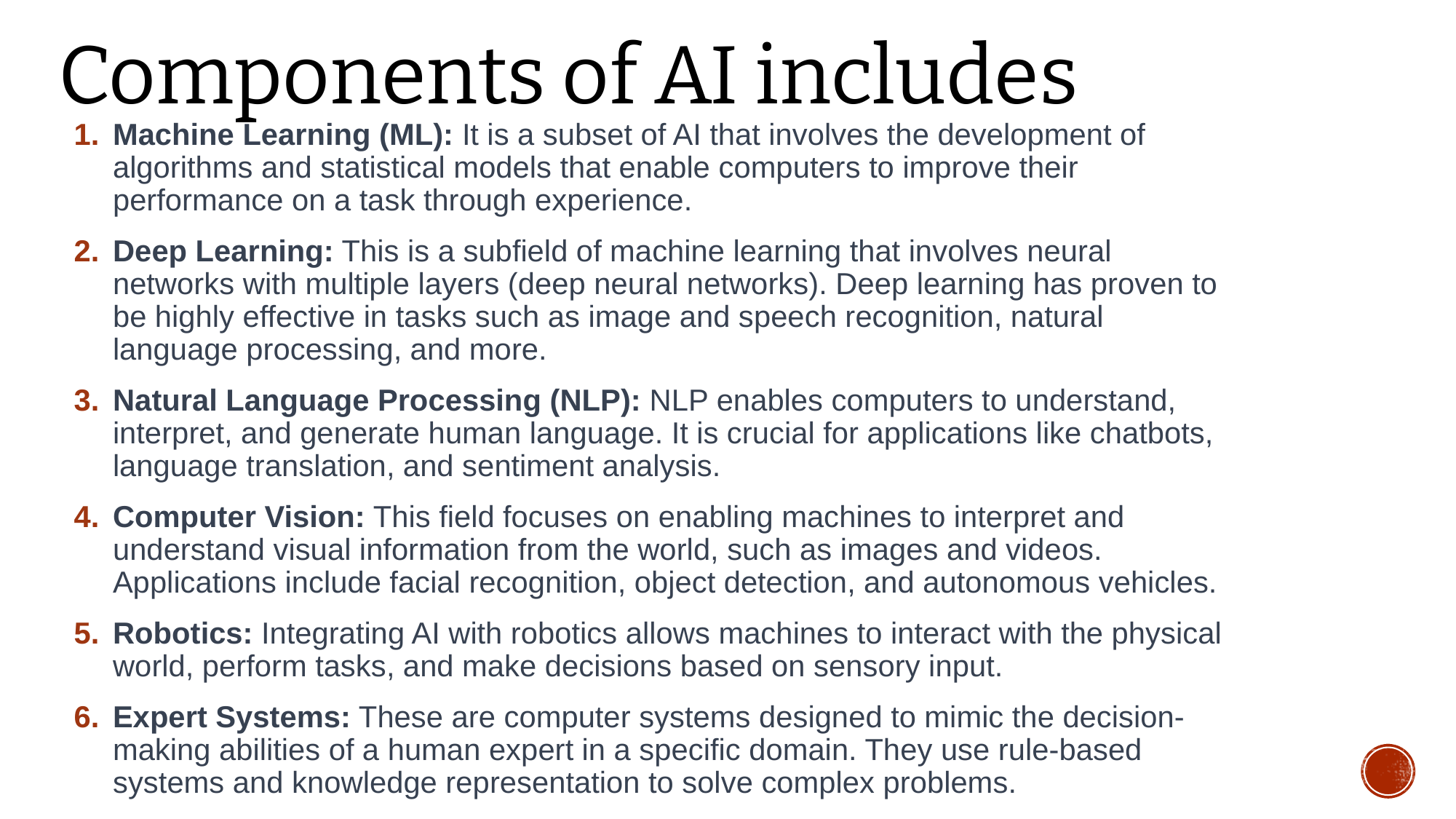

# Components of AI includes
Machine Learning (ML): It is a subset of AI that involves the development of algorithms and statistical models that enable computers to improve their performance on a task through experience.
Deep Learning: This is a subfield of machine learning that involves neural networks with multiple layers (deep neural networks). Deep learning has proven to be highly effective in tasks such as image and speech recognition, natural language processing, and more.
Natural Language Processing (NLP): NLP enables computers to understand, interpret, and generate human language. It is crucial for applications like chatbots, language translation, and sentiment analysis.
Computer Vision: This field focuses on enabling machines to interpret and understand visual information from the world, such as images and videos. Applications include facial recognition, object detection, and autonomous vehicles.
Robotics: Integrating AI with robotics allows machines to interact with the physical world, perform tasks, and make decisions based on sensory input.
Expert Systems: These are computer systems designed to mimic the decision-making abilities of a human expert in a specific domain. They use rule-based systems and knowledge representation to solve complex problems.